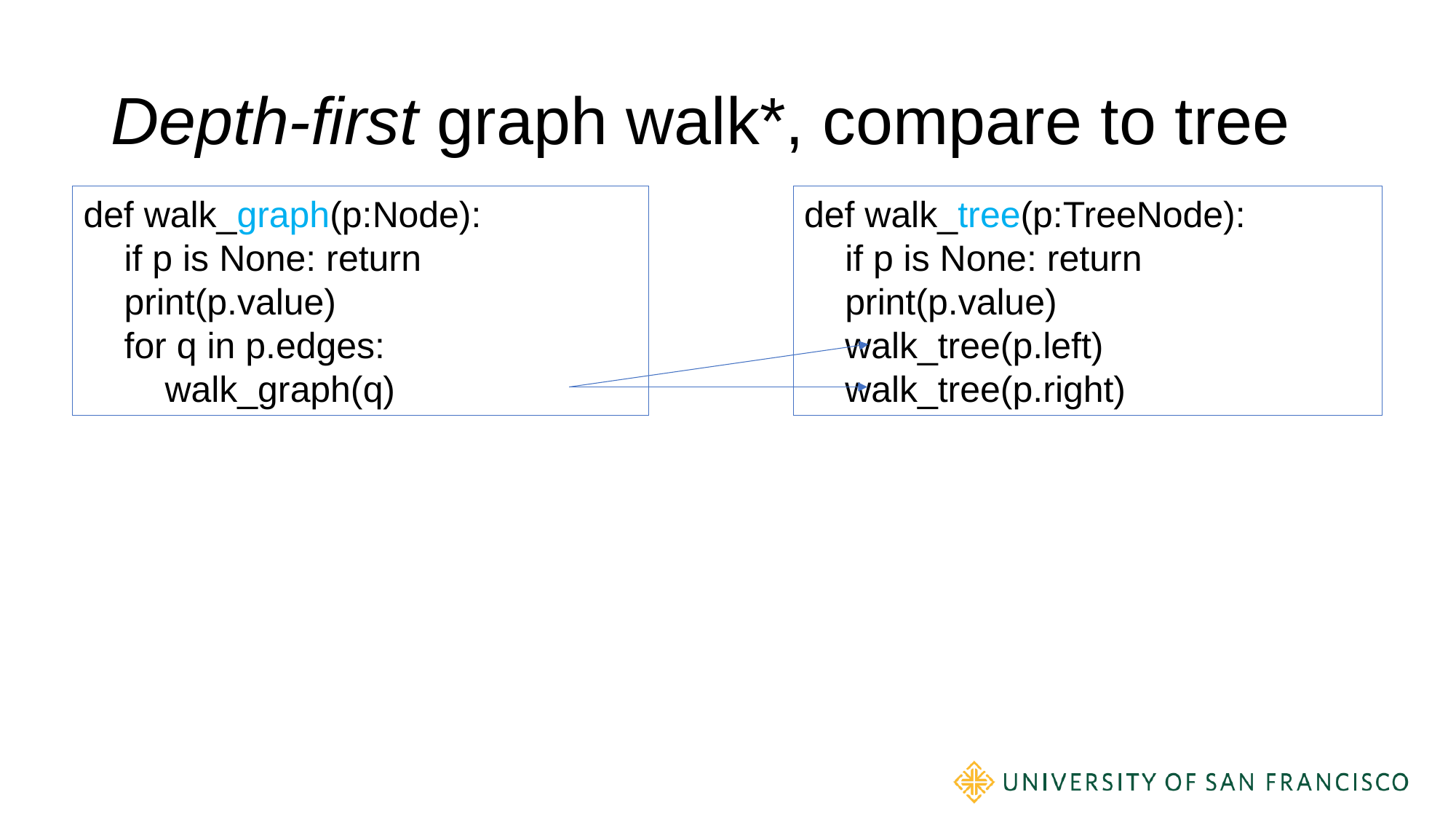

# Depth-first graph walk*, compare to tree
def walk_graph(p:Node):
    if p is None: return
    print(p.value)
    for q in p.edges:
        walk_graph(q)
def walk_tree(p:TreeNode):
    if p is None: return
    print(p.value)
    walk_tree(p.left)
    walk_tree(p.right)